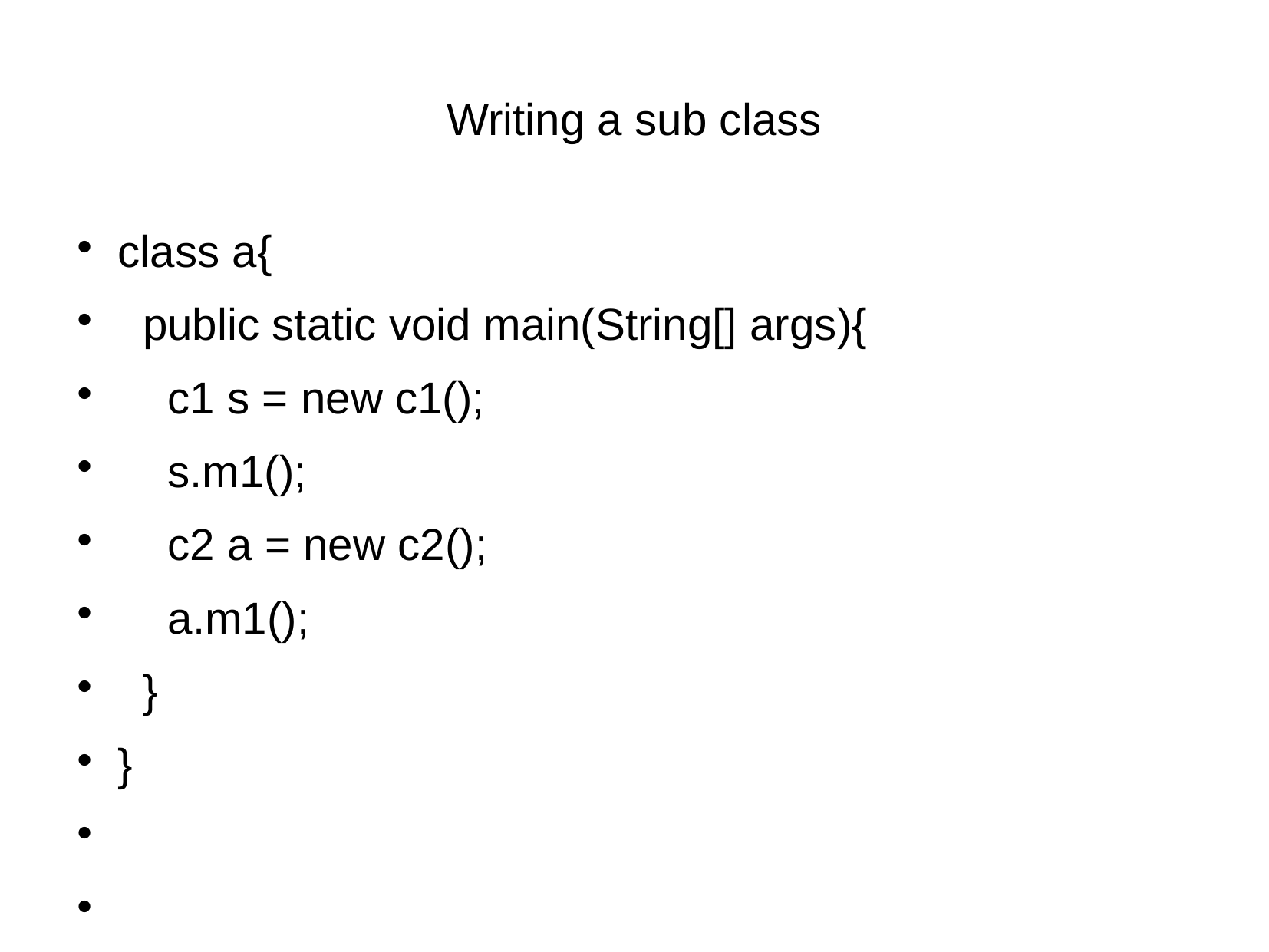

Writing a sub class
class a{
  public static void main(String[] args){
    c1 s = new c1();
    s.m1();
    c2 a = new c2();
    a.m1();
  }
}